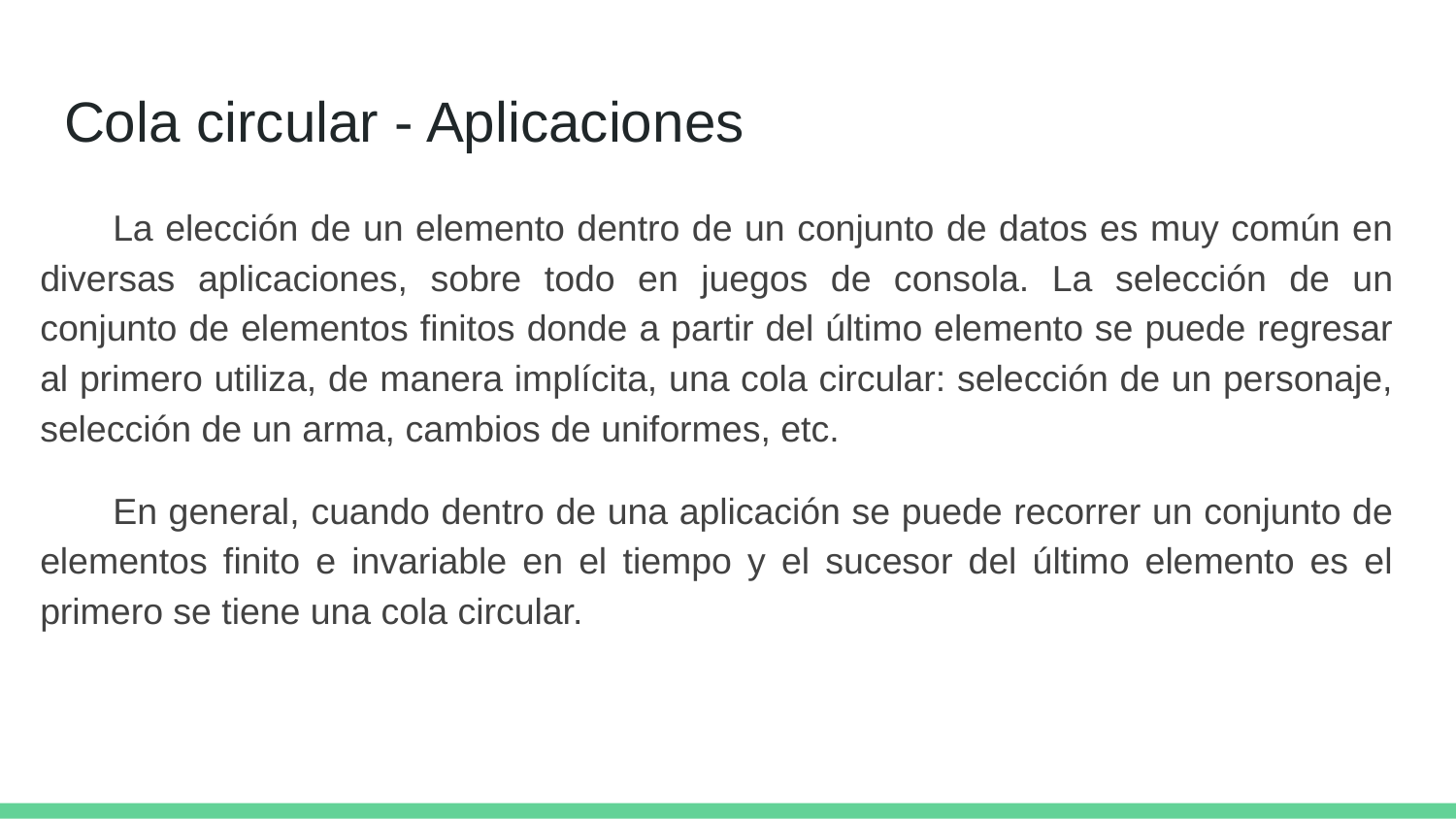

# Cola circular - Aplicaciones
La elección de un elemento dentro de un conjunto de datos es muy común en diversas aplicaciones, sobre todo en juegos de consola. La selección de un conjunto de elementos finitos donde a partir del último elemento se puede regresar al primero utiliza, de manera implícita, una cola circular: selección de un personaje, selección de un arma, cambios de uniformes, etc.
En general, cuando dentro de una aplicación se puede recorrer un conjunto de elementos finito e invariable en el tiempo y el sucesor del último elemento es el primero se tiene una cola circular.